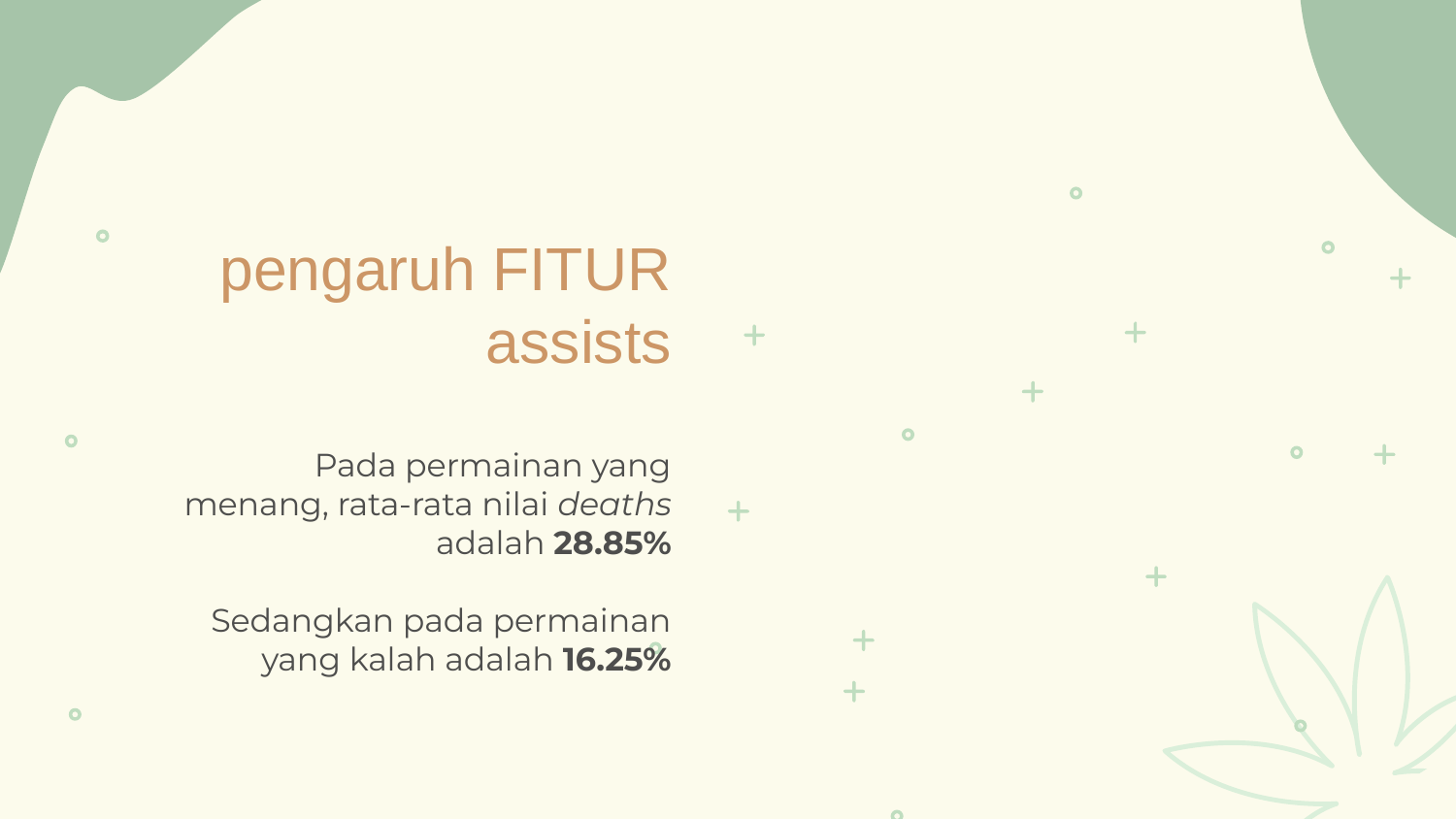

# pengaruh FITUR assists
Pada permainan yang menang, rata-rata nilai deaths adalah 28.85%

Sedangkan pada permainan yang kalah adalah 16.25%